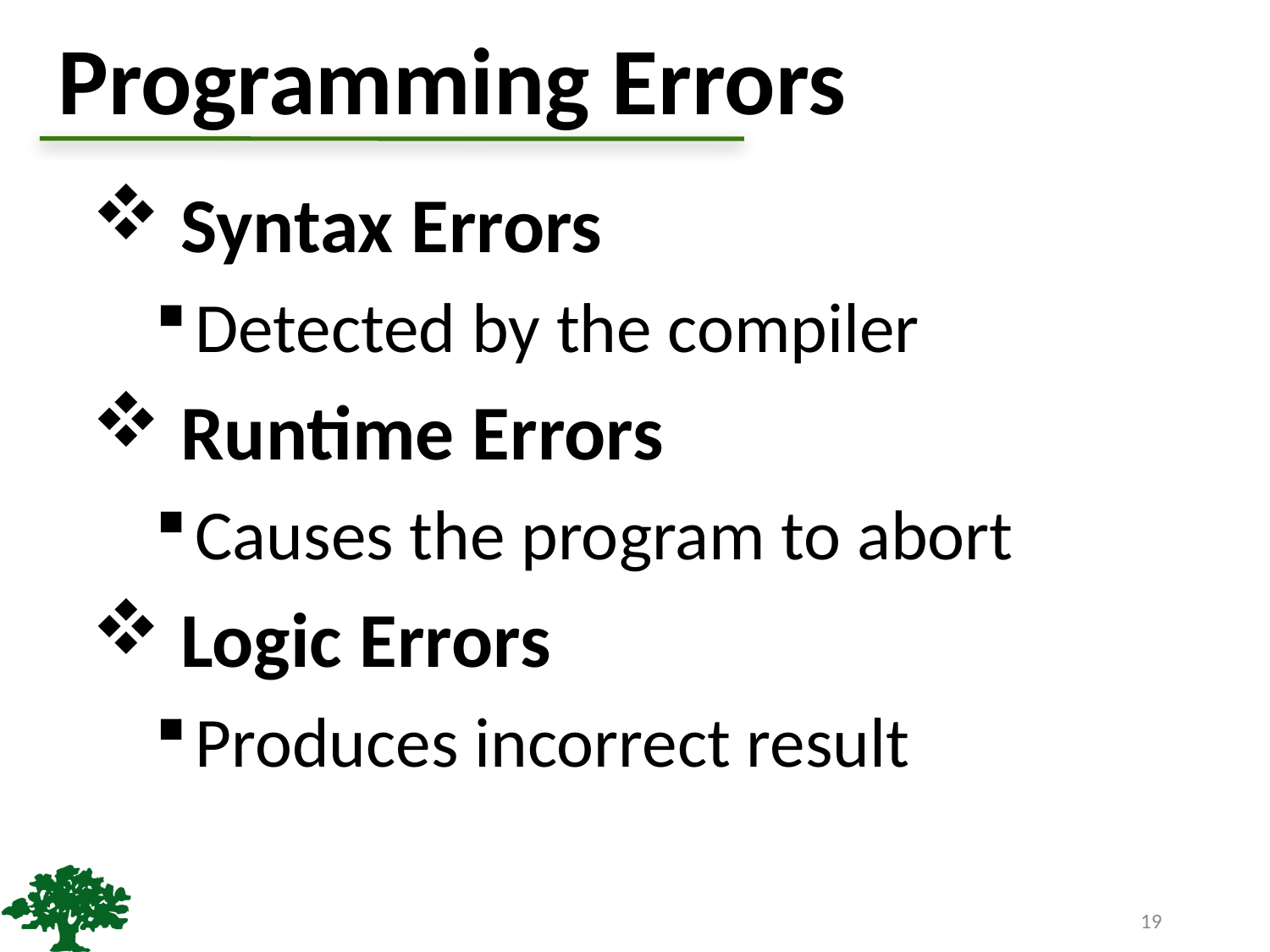

# Programming Errors
 Syntax Errors
Detected by the compiler
 Runtime Errors
Causes the program to abort
 Logic Errors
Produces incorrect result
19